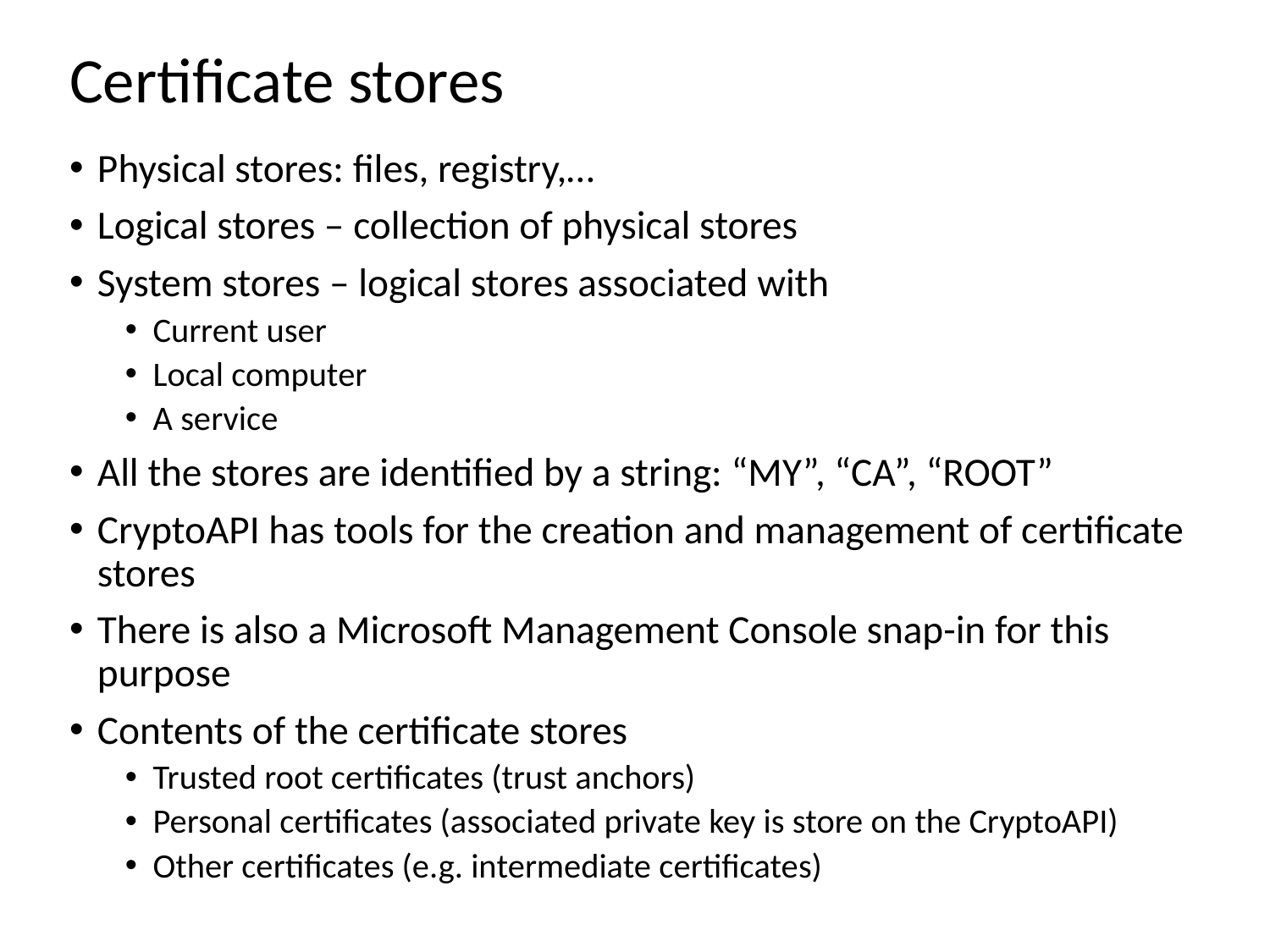

# Certificate stores
Physical stores: files, registry,…
Logical stores – collection of physical stores
System stores – logical stores associated with
Current user
Local computer
A service
All the stores are identified by a string: “MY”, “CA”, “ROOT”
CryptoAPI has tools for the creation and management of certificate stores
There is also a Microsoft Management Console snap-in for this purpose
Contents of the certificate stores
Trusted root certificates (trust anchors)
Personal certificates (associated private key is store on the CryptoAPI)
Other certificates (e.g. intermediate certificates)